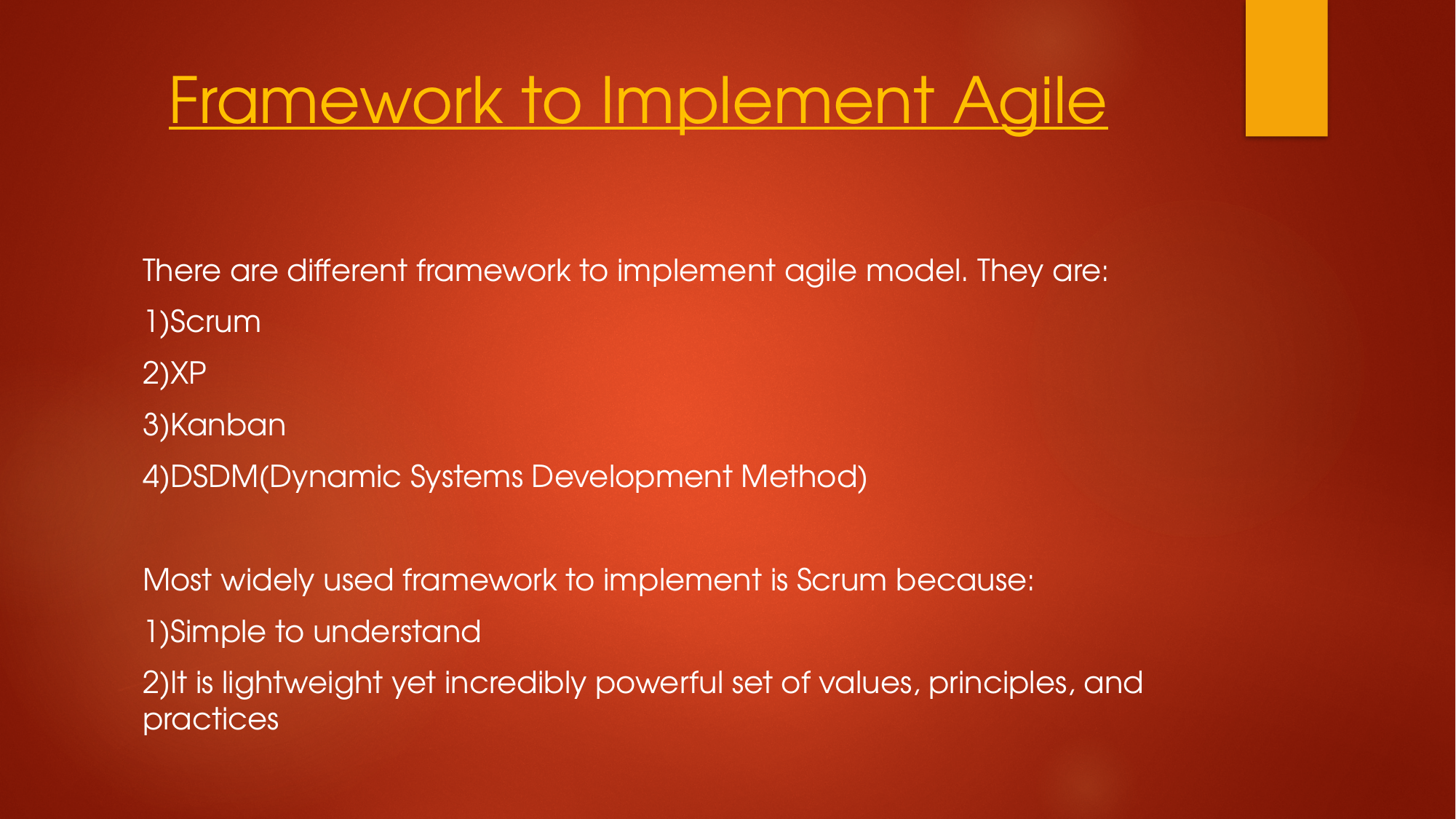

# Framework to Implement Agile
There are different framework to implement agile model. They are:
1)Scrum
2)XP
3)Kanban
4)DSDM(Dynamic Systems Development Method)

Most widely used framework to implement is Scrum because:
1)Simple to understand
2)It is lightweight yet incredibly powerful set of values, principles, and practices